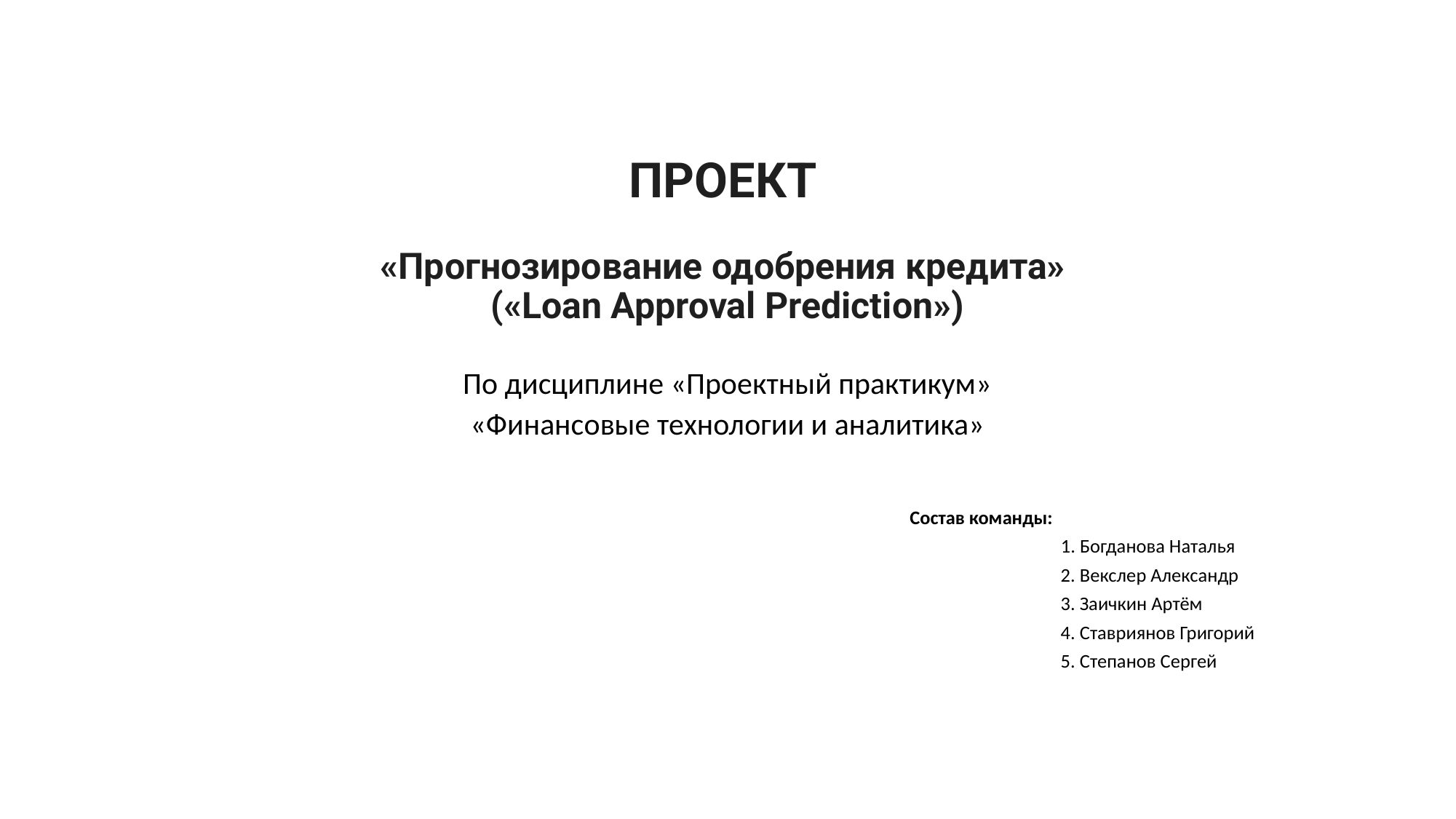

# ПРОЕКТ «Прогнозирование одобрения кредита» («Loan Approval Prediction»)
По дисциплине «Проектный практикум»
«Финансовые технологии и аналитика»

		                                                                                                       Состав команды:
                                                                                                                                                             1. Богданова Наталья
                                                                                                                                               2. Векслер Александр
                                                                                                                                               3. Заичкин Артём
                                                                                                                                               4. Ставриянов Григорий
                                                                                                                                               5. Степанов Сергей